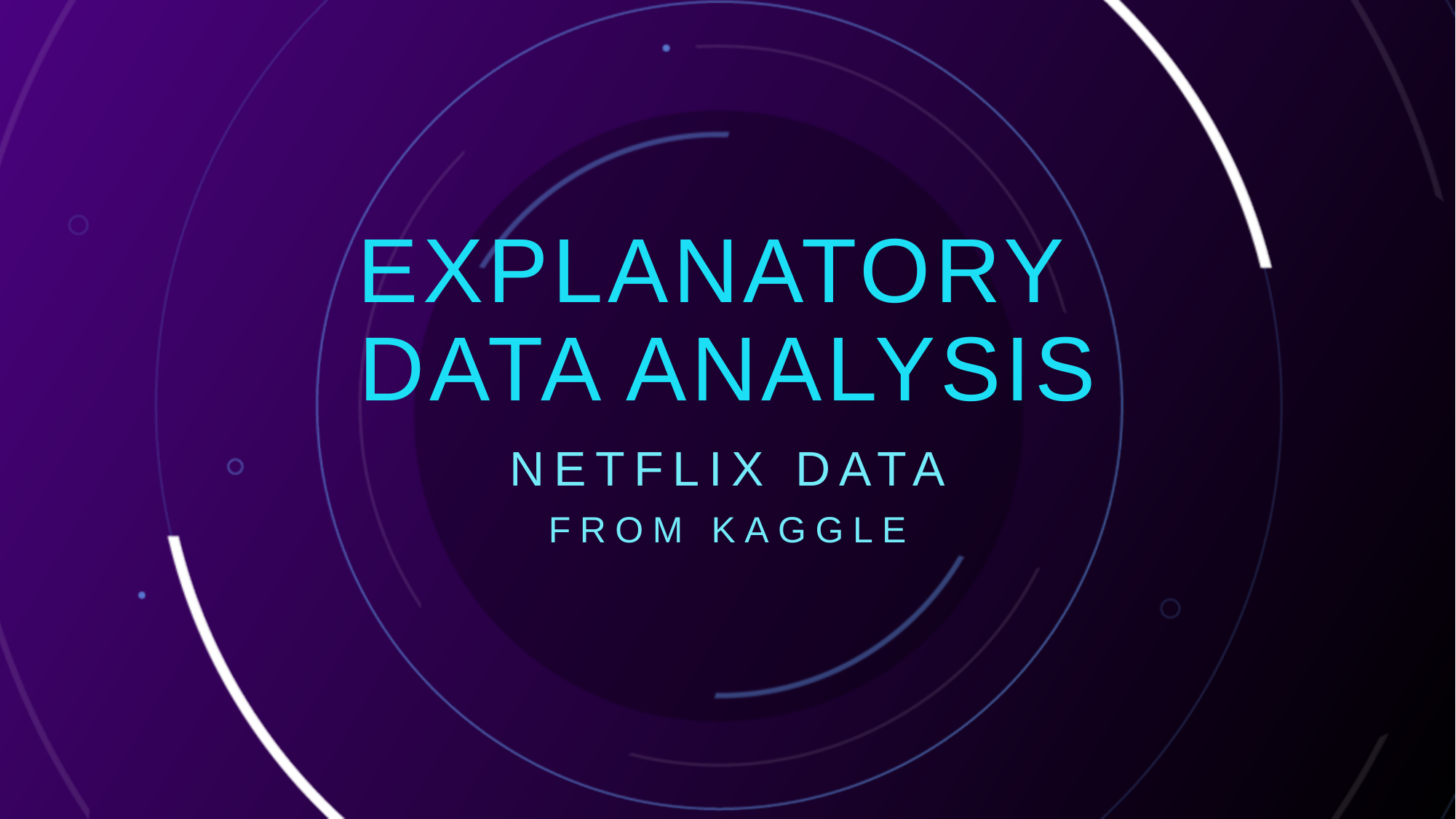

# Explanatory Data Analysis
Netflix data
From Kaggle